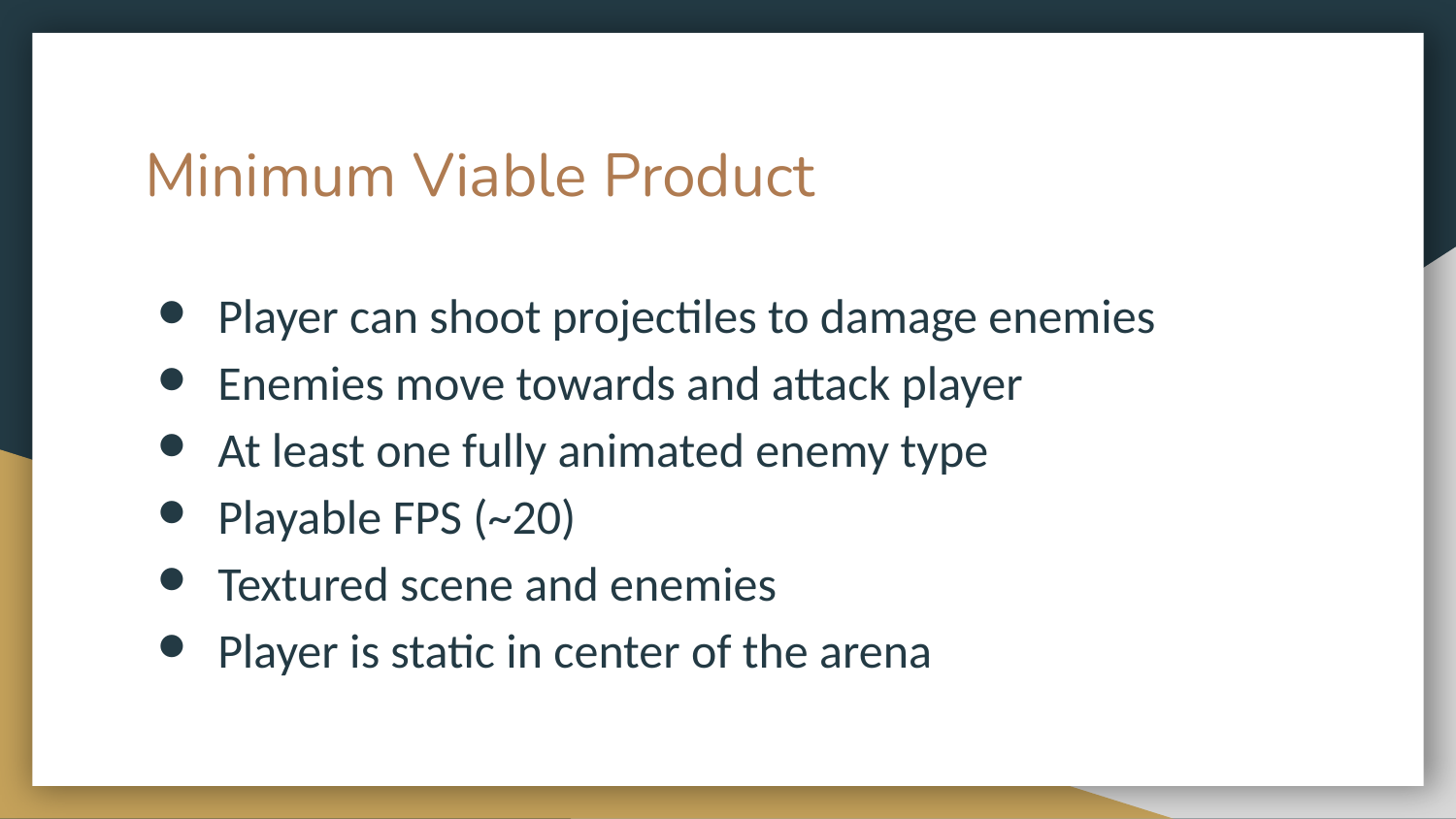

# Minimum Viable Product
Player can shoot projectiles to damage enemies
Enemies move towards and attack player
At least one fully animated enemy type
Playable FPS (~20)
Textured scene and enemies
Player is static in center of the arena